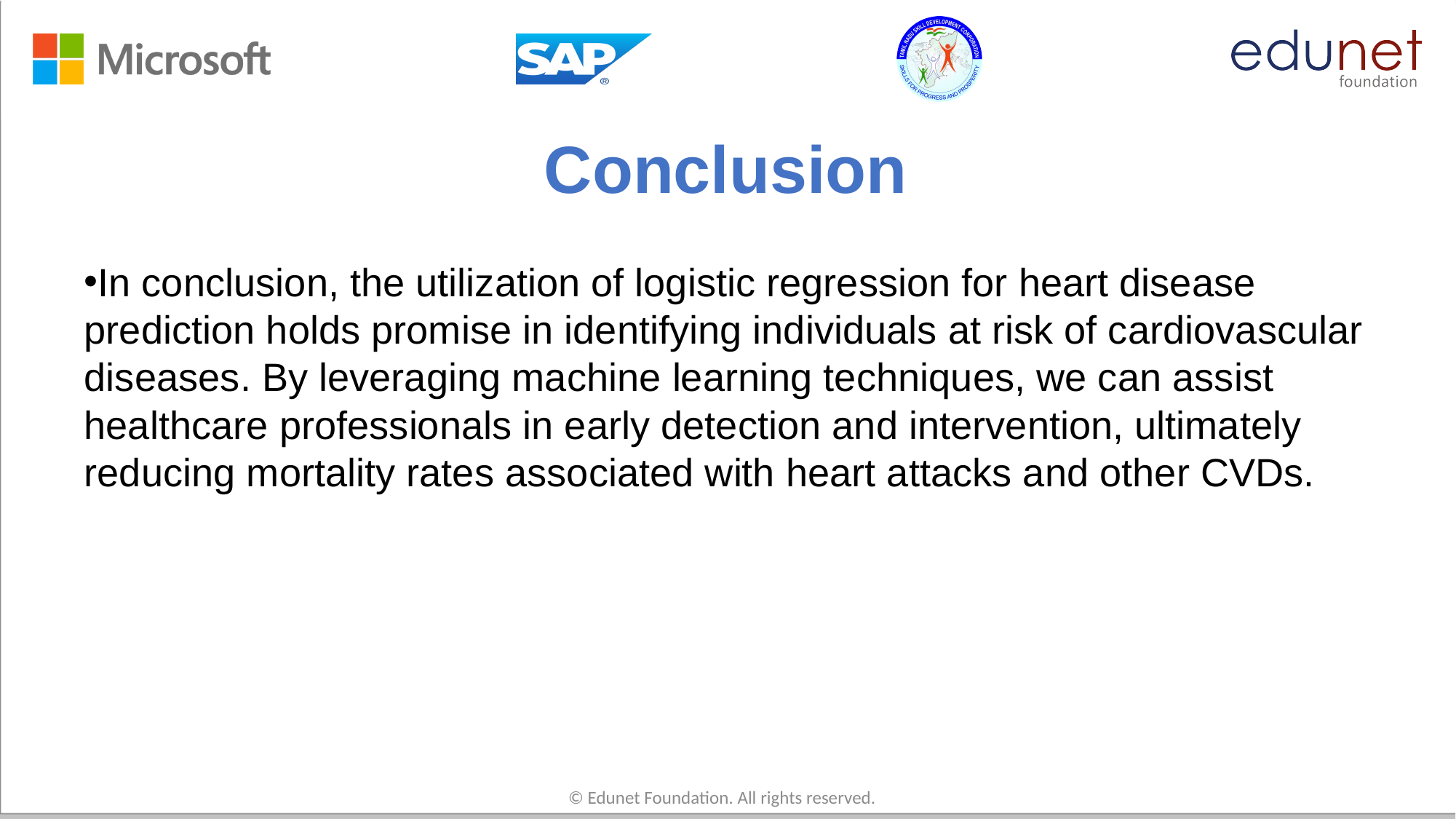

# Conclusion
In conclusion, the utilization of logistic regression for heart disease prediction holds promise in identifying individuals at risk of cardiovascular diseases. By leveraging machine learning techniques, we can assist healthcare professionals in early detection and intervention, ultimately reducing mortality rates associated with heart attacks and other CVDs.
© Edunet Foundation. All rights reserved.